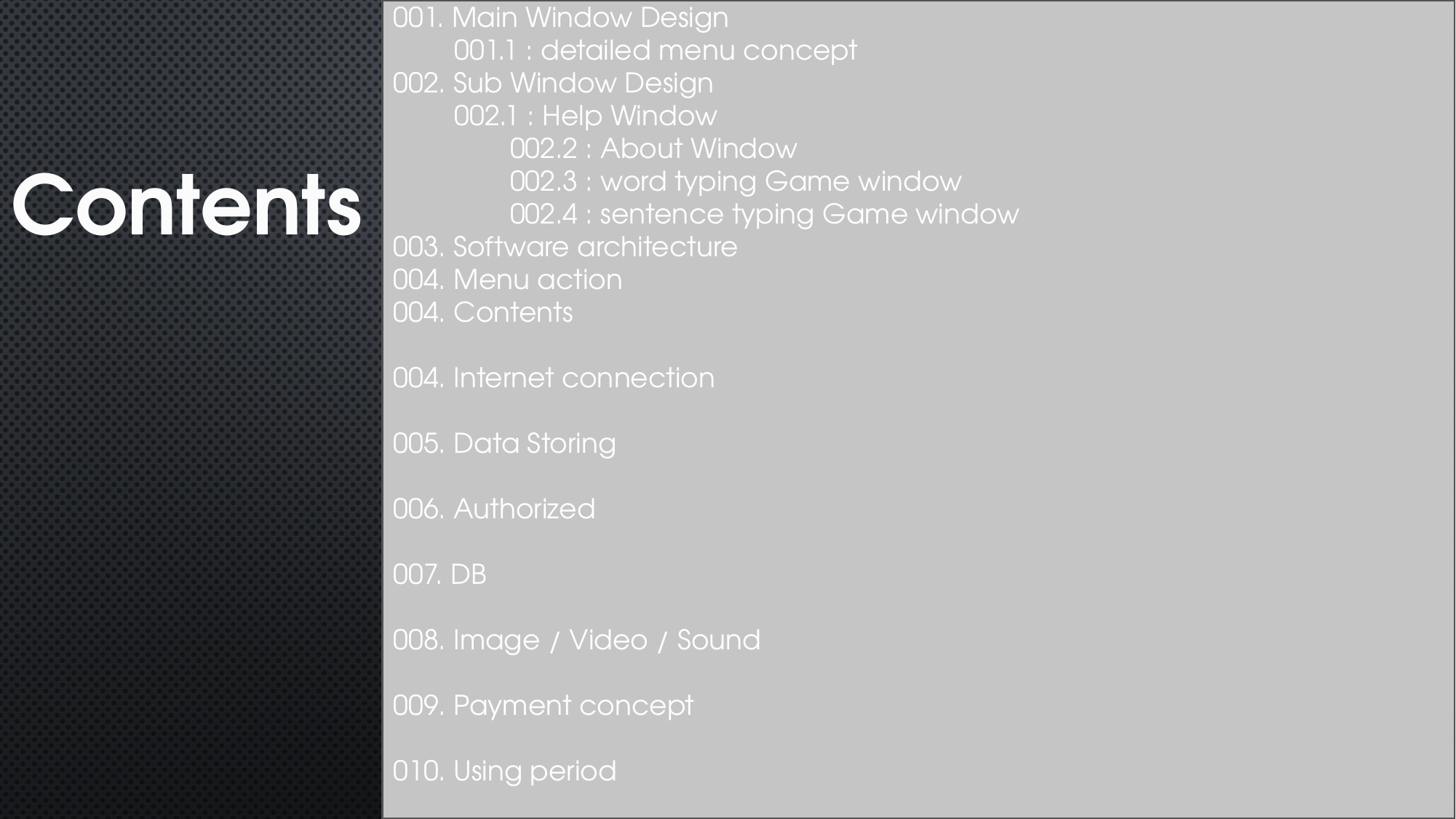

001. Main Window Design
        001.1 : detailed menu concept
002. Sub Window Design
        002.1 : Help Window
	 002.2 : About Window
	 002.3 : word typing Game window
	 002.4 : sentence typing Game window
003. Software architecture
004. Menu action
004. Contents

004. Internet connection

005. Data Storing

006. Authorized

007. DB

008. Image / Video / Sound

009. Payment concept

010. Using period

Contents